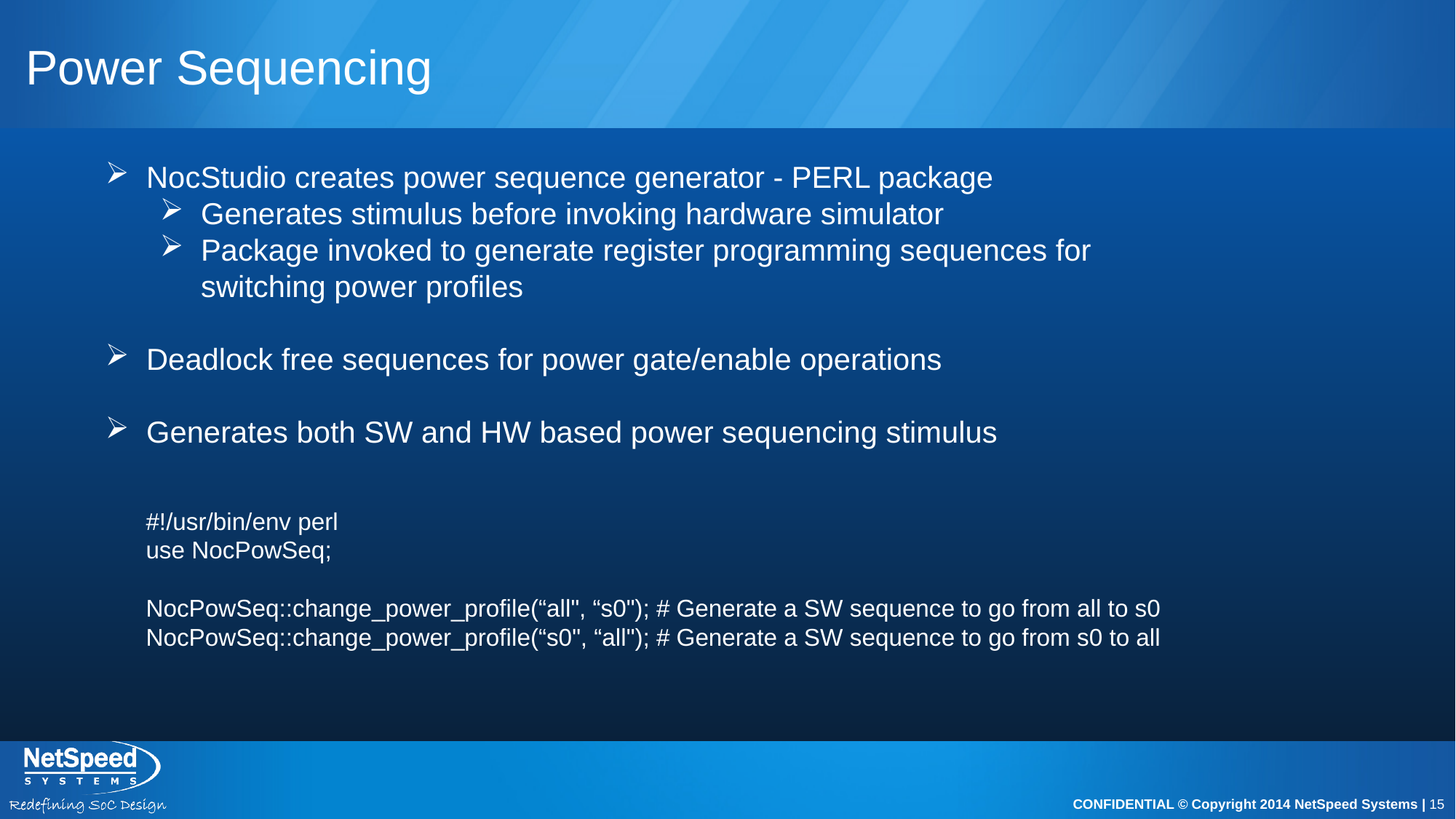

# Power Sequencing

NocStudio creates power sequence generator - PERL package
Generates stimulus before invoking hardware simulator
Package invoked to generate register programming sequences for switching power profiles

Deadlock free sequences for power gate/enable operations

Generates both SW and HW based power sequencing stimulus

#!/usr/bin/env perl
use NocPowSeq;

NocPowSeq::change_power_profile(“all", “s0"); # Generate a SW sequence to go from all to s0
NocPowSeq::change_power_profile(“s0", “all"); # Generate a SW sequence to go from s0 to all